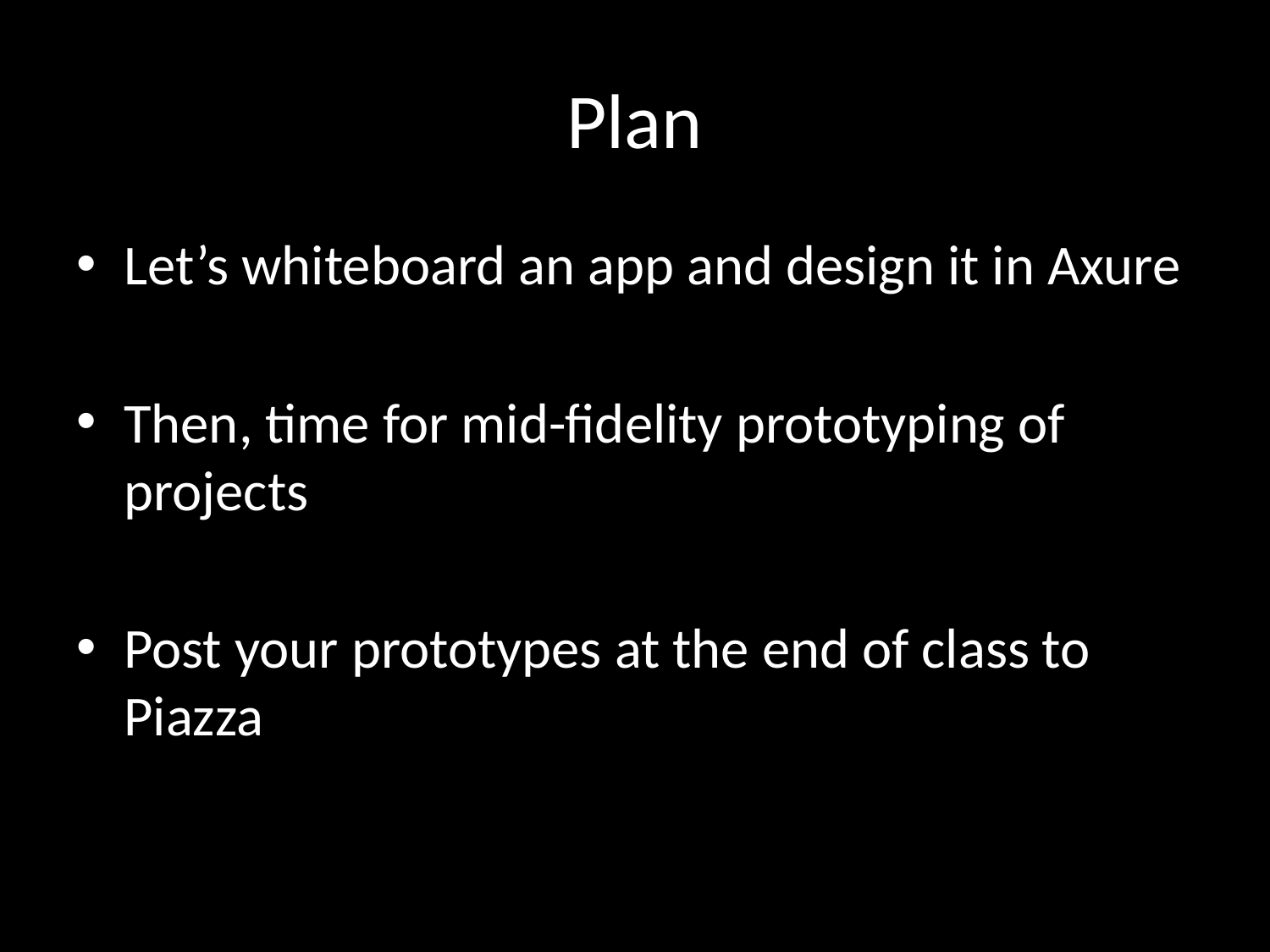

# Plan
Let’s whiteboard an app and design it in Axure

Then, time for mid-fidelity prototyping of projects

Post your prototypes at the end of class to Piazza